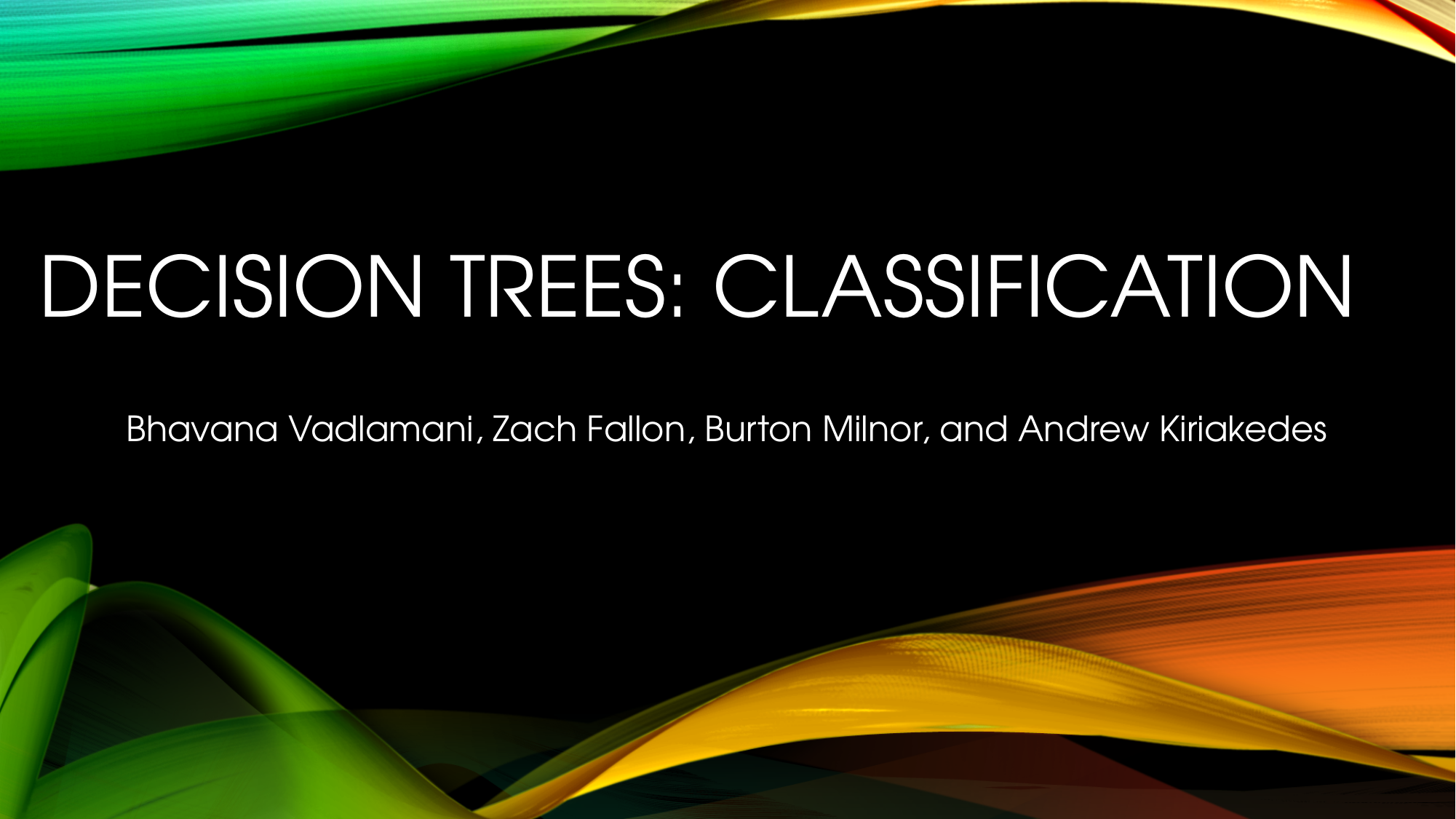

# Decision Trees: Classification
Bhavana Vadlamani, Zach Fallon, Burton Milnor, and Andrew Kiriakedes